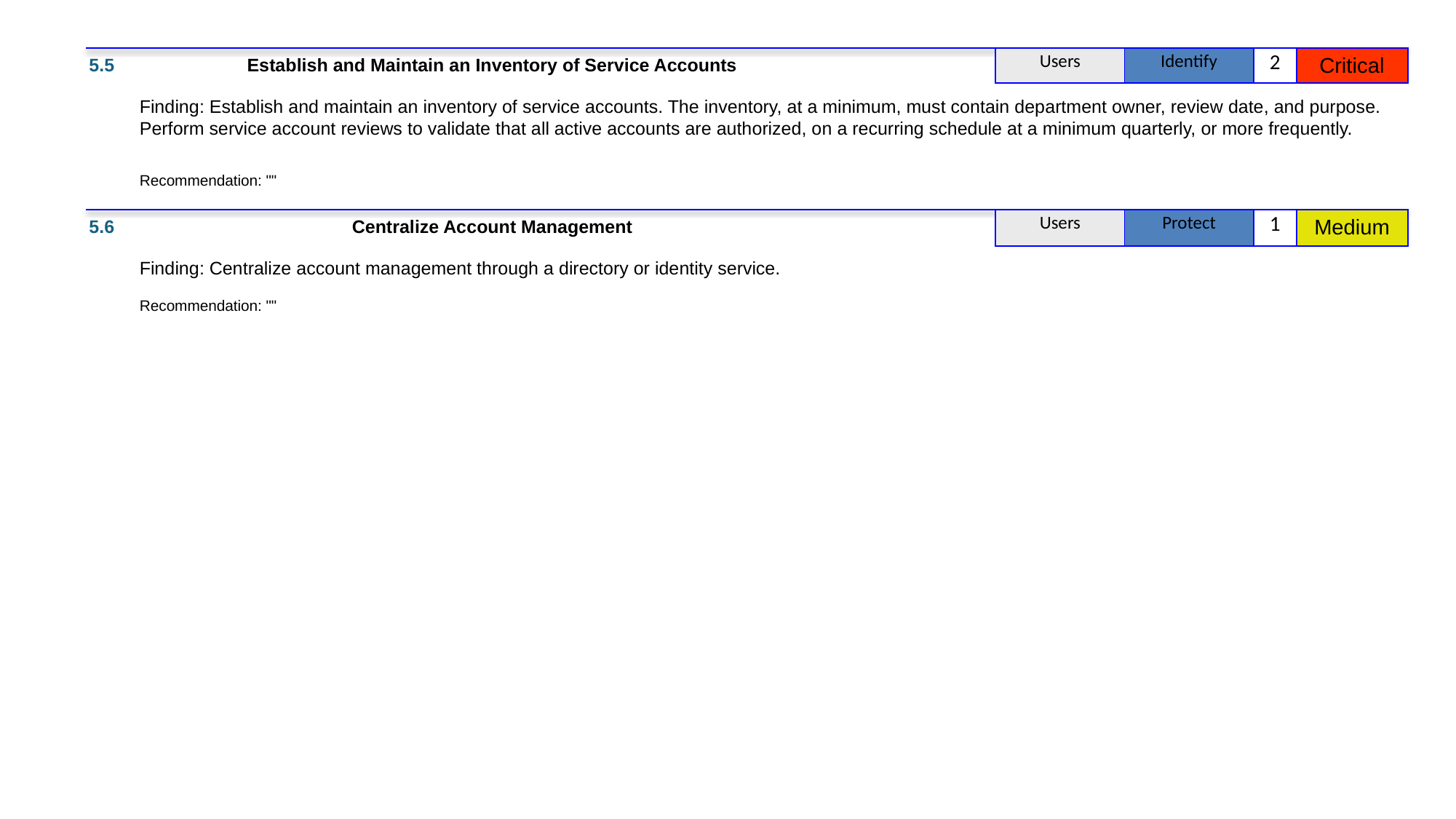

5.5
Establish and Maintain an Inventory of Service Accounts
| Users | Identify | 2 | Critical |
| --- | --- | --- | --- |
Finding: Establish and maintain an inventory of service accounts. The inventory, at a minimum, must contain department owner, review date, and purpose. Perform service account reviews to validate that all active accounts are authorized, on a recurring schedule at a minimum quarterly, or more frequently.
Recommendation: ""
5.6
Centralize Account Management
| Users | Protect | 1 | Medium |
| --- | --- | --- | --- |
Finding: Centralize account management through a directory or identity service.
Recommendation: ""